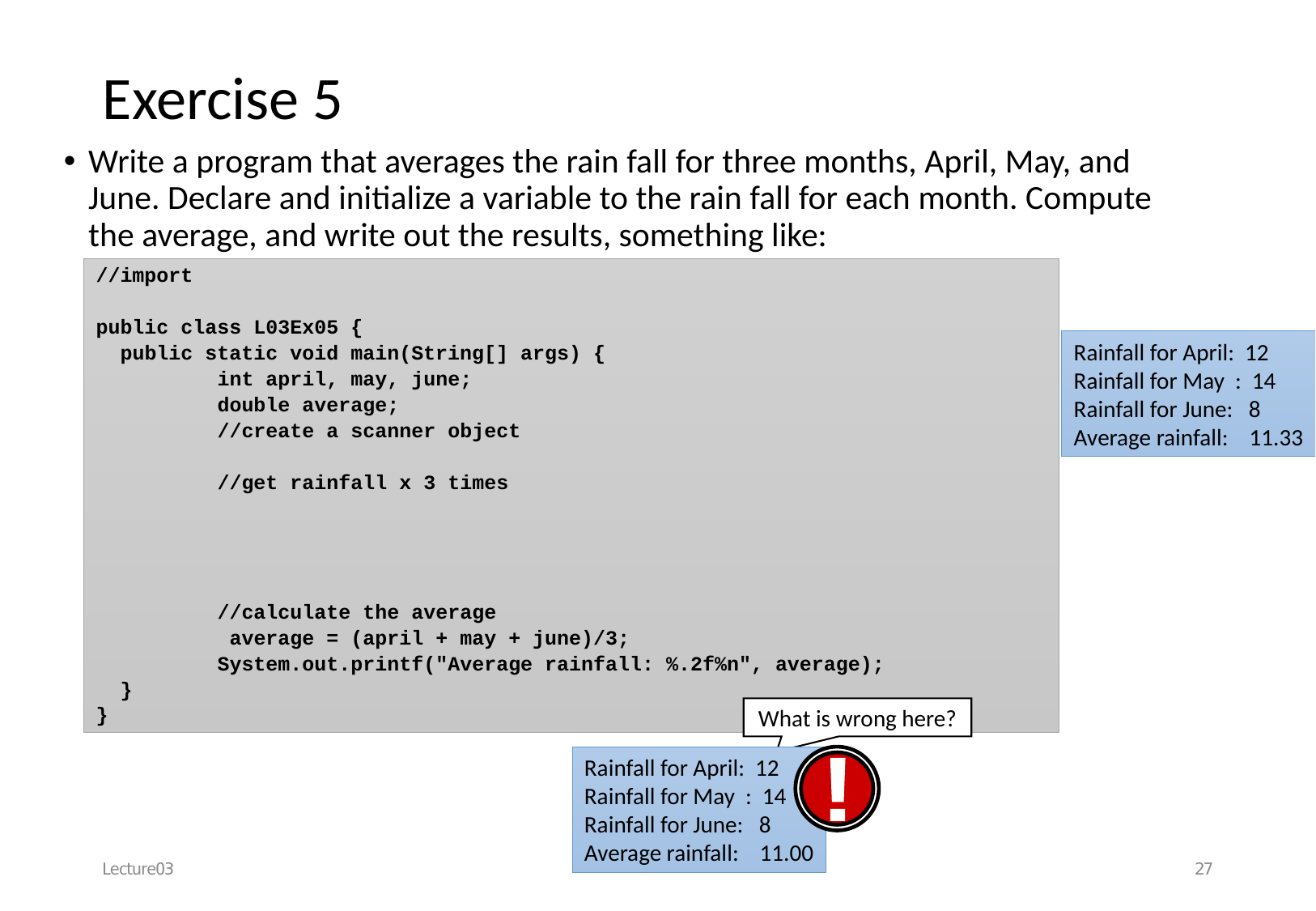

# Exercise 5
Write a program that averages the rain fall for three months, April, May, and June. Declare and initialize a variable to the rain fall for each month. Compute the average, and write out the results, something like:
//import

public class L03Ex05 {
  public static void main(String[] args) {
	int april, may, june;
	double average;
       	//create a scanner object

	//get rainfall x 3 times

	//calculate the average
	 average = (april + may + june)/3;
	System.out.printf("Average rainfall: %.2f%n", average);
  }
}
Rainfall for April:  12
Rainfall for May  :  14
Rainfall for June:   8
Average rainfall:    11.33
What is wrong here?

!
Rainfall for April:  12
Rainfall for May  :  14
Rainfall for June:   8
Average rainfall:    11.00
Lecture03
27